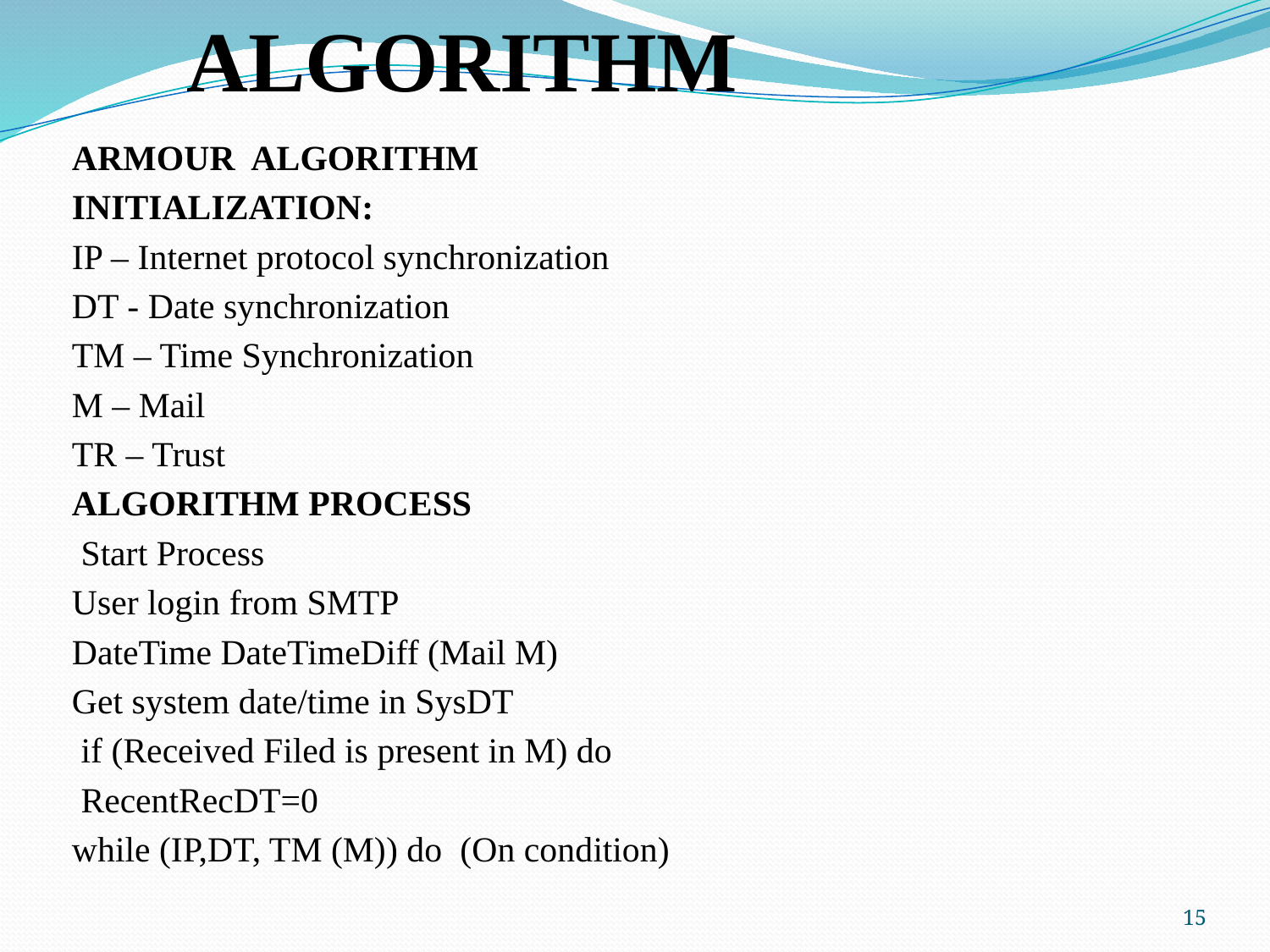

# ALGORITHM
ARMOUR  ALGORITHM
INITIALIZATION:
IP – Internet protocol synchronization
DT - Date synchronization
TM – Time Synchronization
M – Mail
TR – Trust
ALGORITHM PROCESS
 Start Process
User login from SMTP
DateTime DateTimeDiff (Mail M)
Get system date/time in SysDT
 if (Received Filed is present in M) do
 RecentRecDT=0
while (IP,DT, TM (M)) do  (On condition)

15